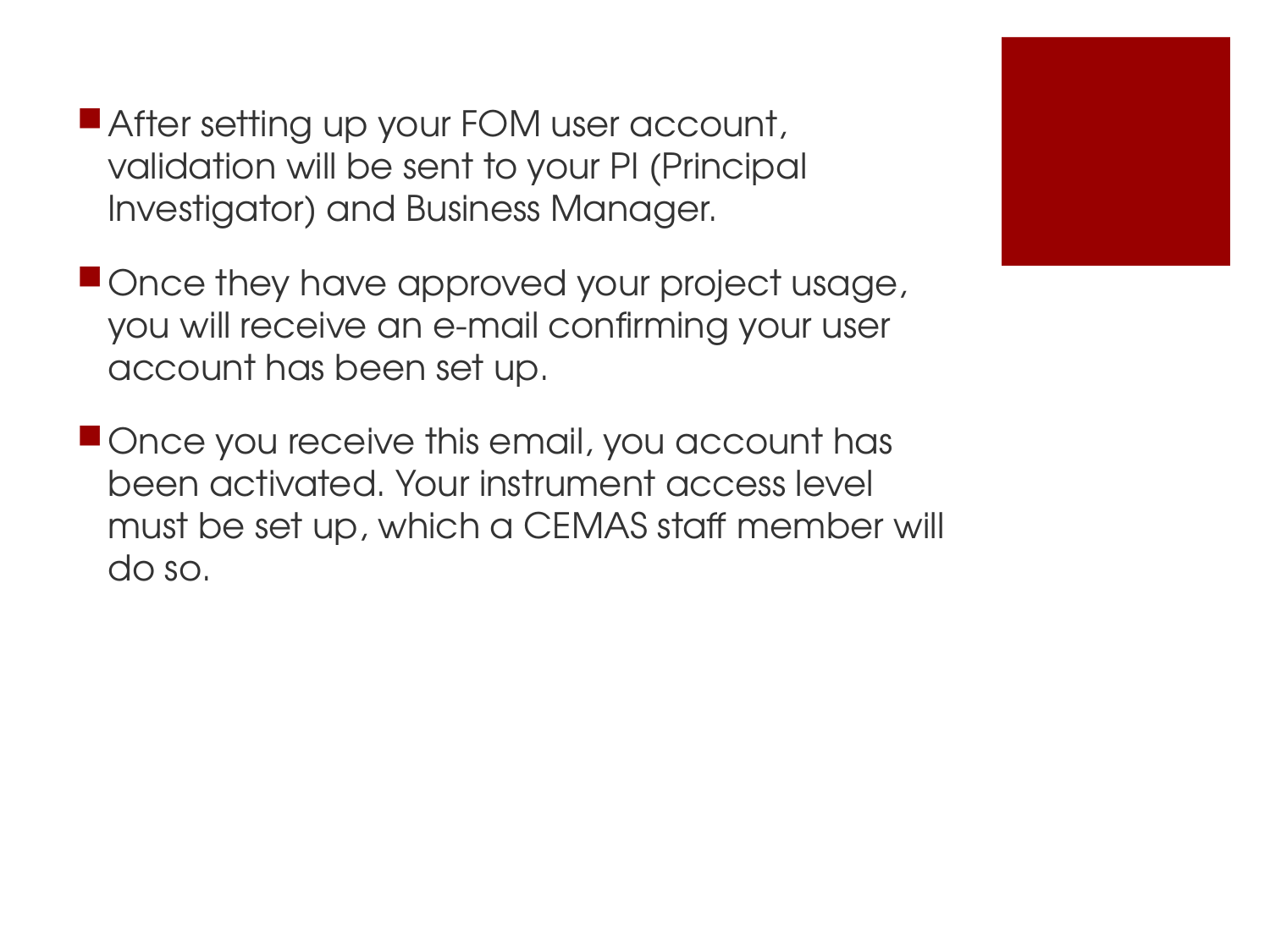

After setting up your FOM user account, validation will be sent to your PI (Principal Investigator) and Business Manager.
Once they have approved your project usage, you will receive an e-mail confirming your user account has been set up.
Once you receive this email, you account has been activated. Your instrument access level must be set up, which a CEMAS staff member will do so.